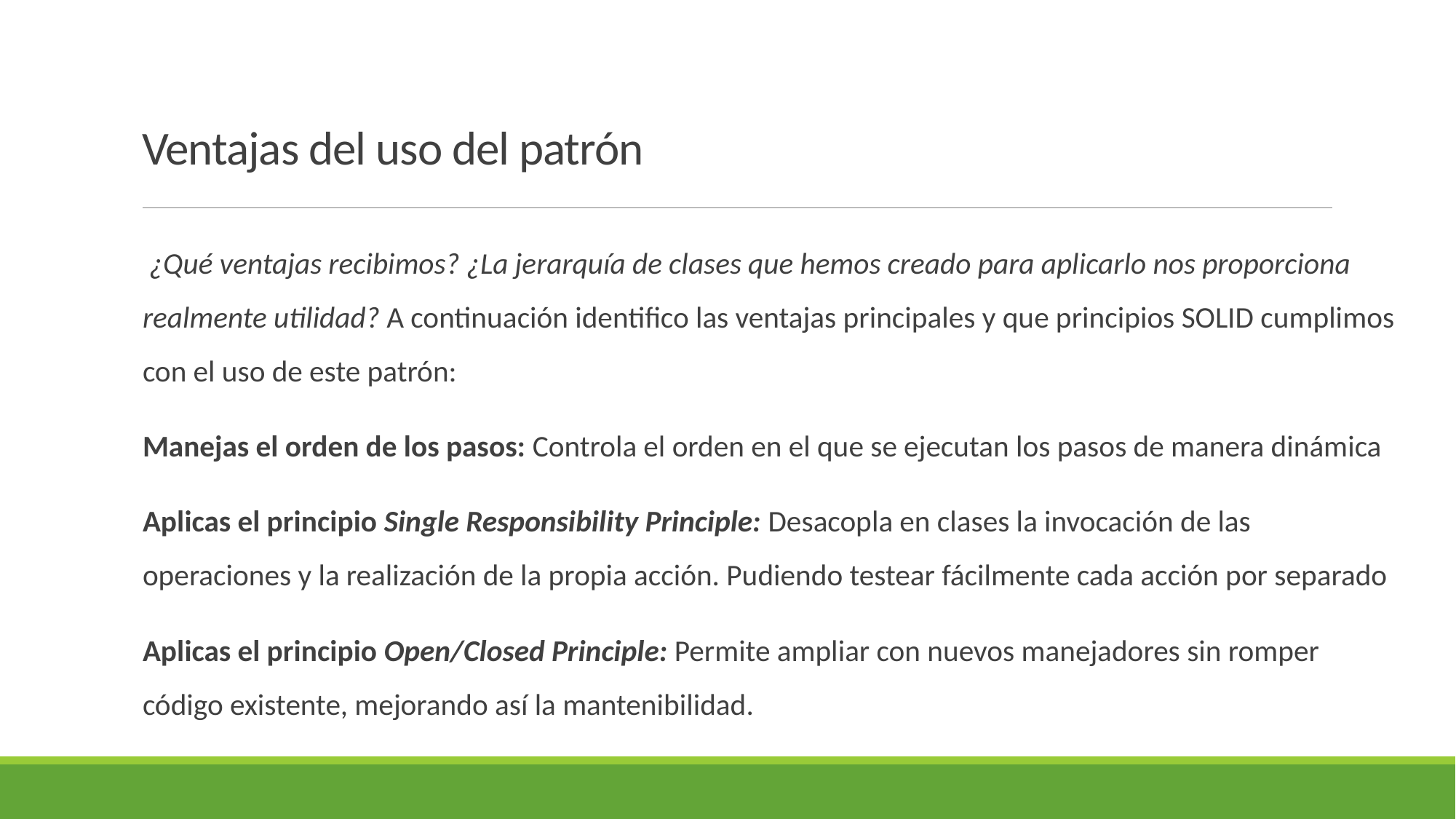

# Ventajas del uso del patrón
 ¿Qué ventajas recibimos? ¿La jerarquía de clases que hemos creado para aplicarlo nos proporciona realmente utilidad? A continuación identifico las ventajas principales y que principios SOLID cumplimos con el uso de este patrón:
Manejas el orden de los pasos: Controla el orden en el que se ejecutan los pasos de manera dinámica
Aplicas el principio Single Responsibility Principle: Desacopla en clases la invocación de las operaciones y la realización de la propia acción. Pudiendo testear fácilmente cada acción por separado
Aplicas el principio Open/Closed Principle: Permite ampliar con nuevos manejadores sin romper código existente, mejorando así la mantenibilidad.